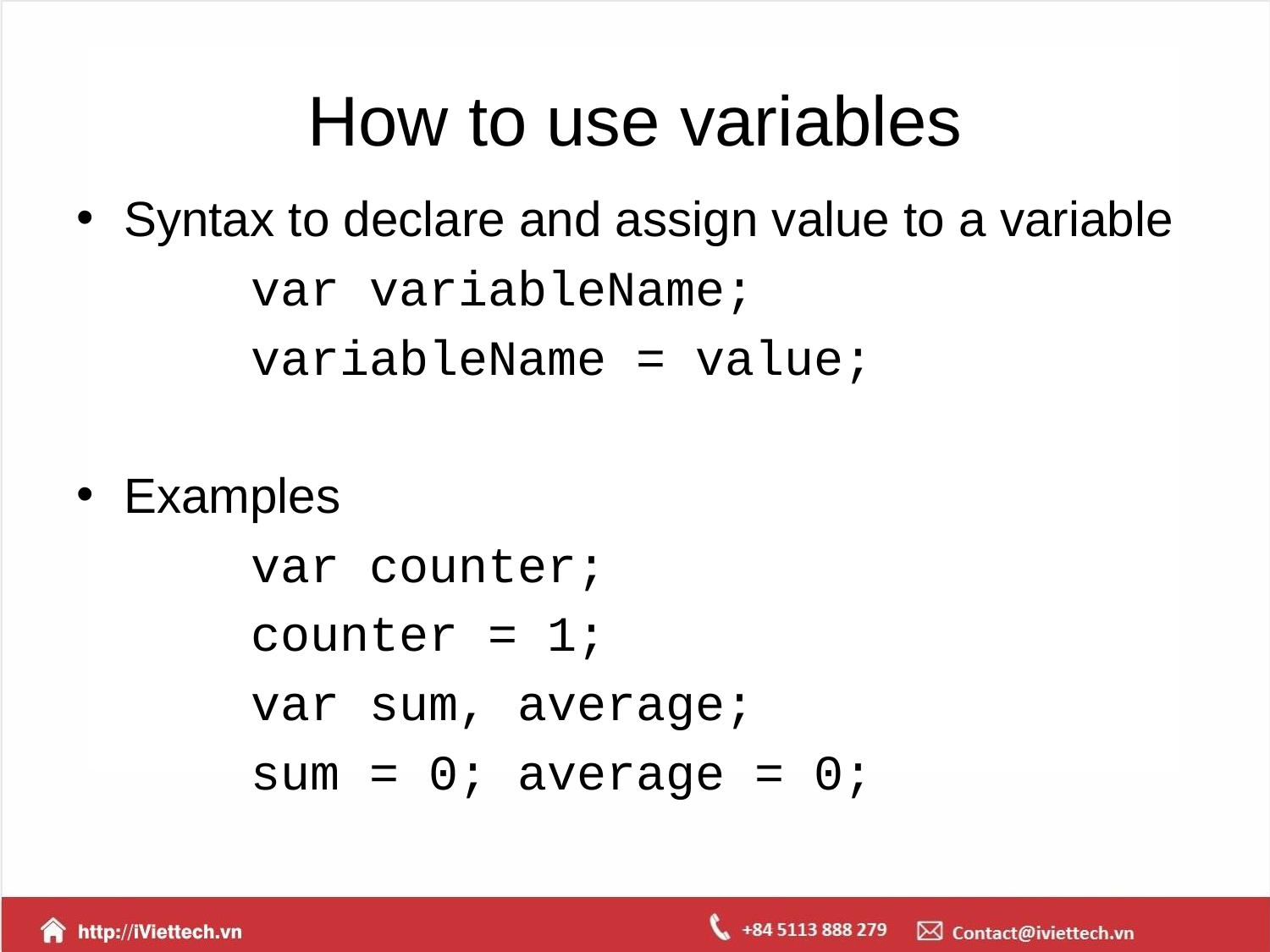

# How to use variables
Syntax to declare and assign value to a variable
		var variableName;
		variableName = value;

Examples
		var counter;
		counter = 1;
		var sum, average;
		sum = 0; average = 0;